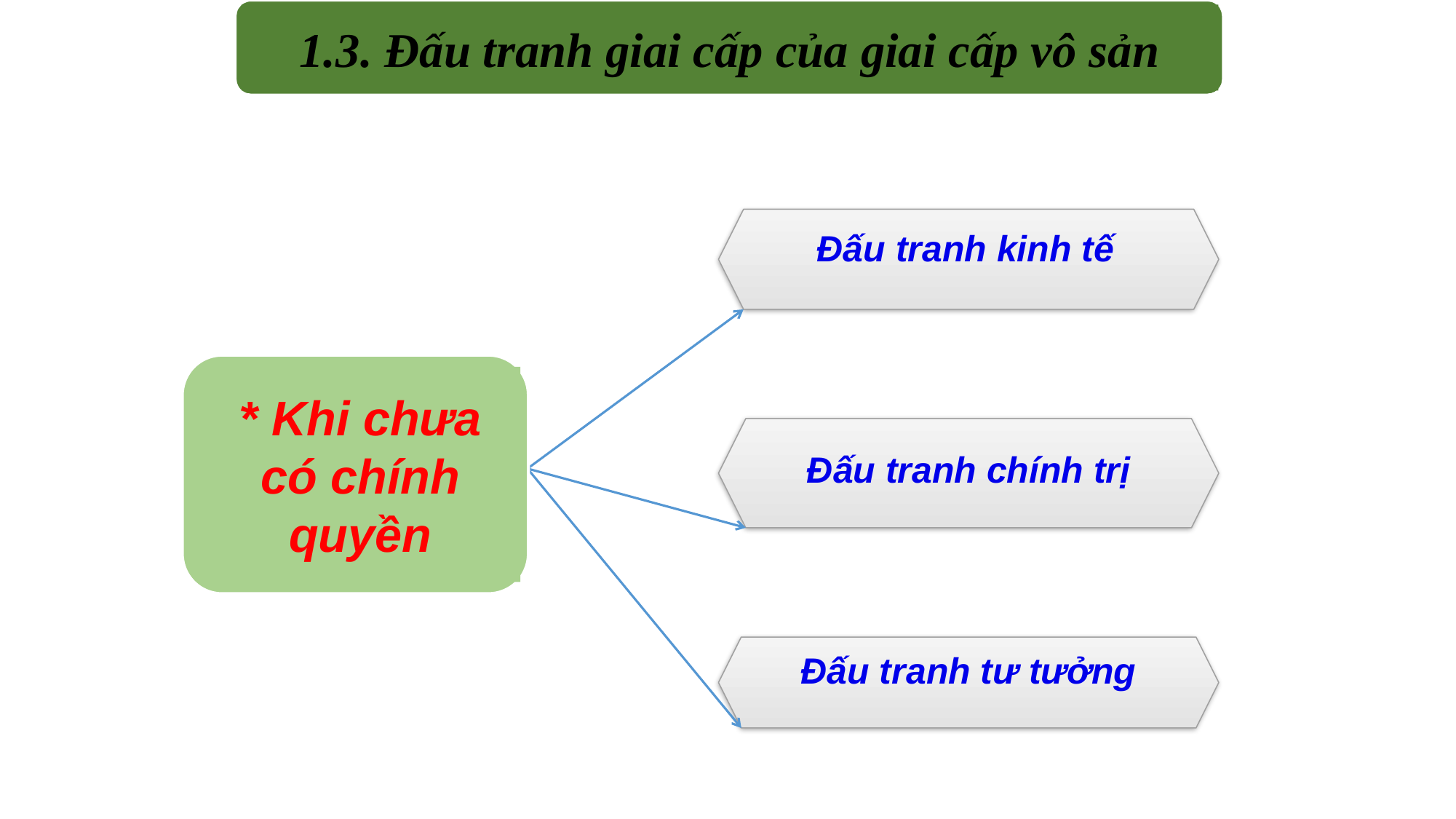

1.3. Đấu tranh giai cấp của giai cấp vô sản

Đấu tranh kinh tế

* Khi chưa có chính quyền

Đấu tranh chính trị

Đấu tranh tư tưởng